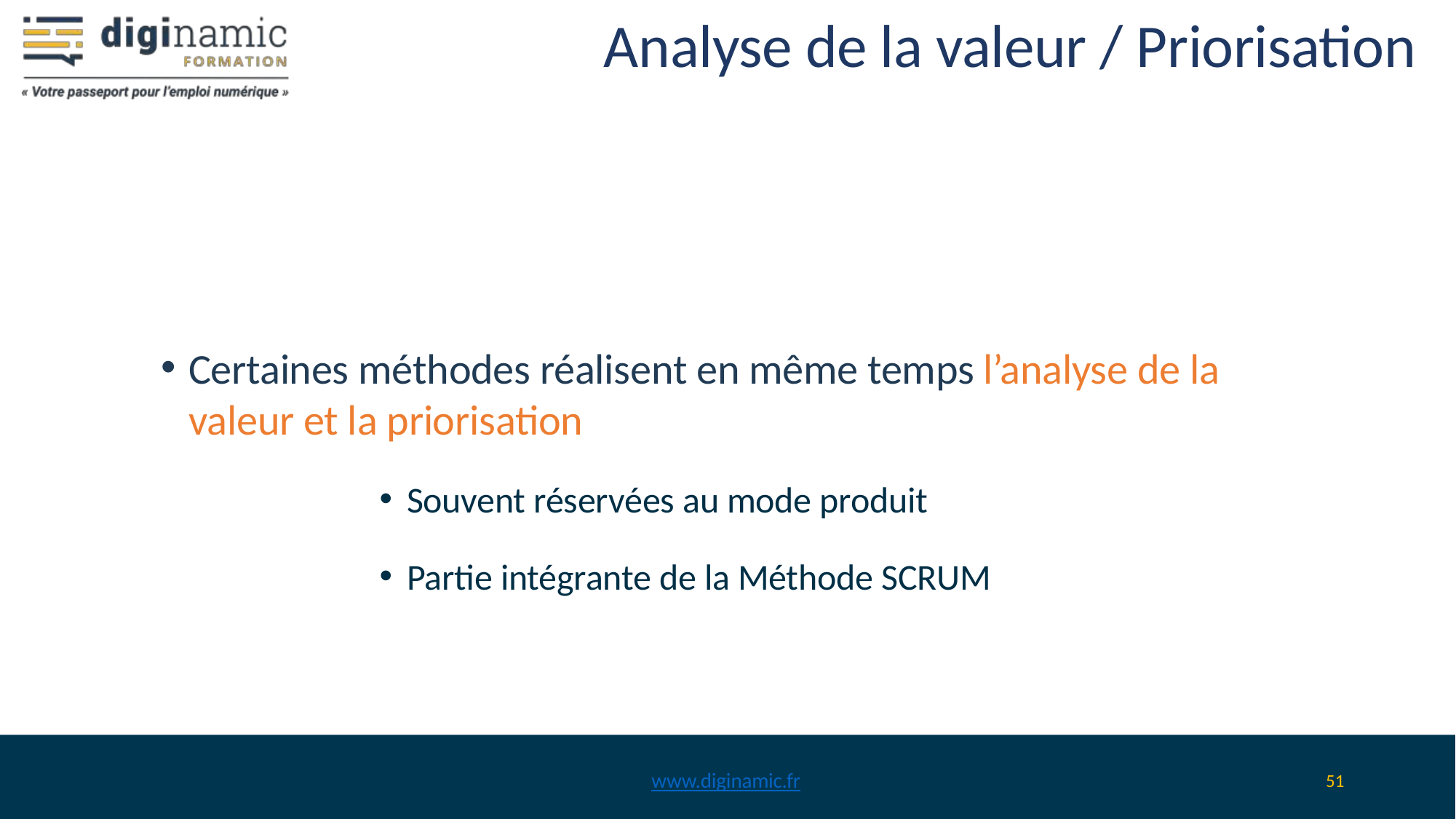

# Analyse de la valeur / Priorisation
Certaines méthodes réalisent en même temps l’analyse de la valeur et la priorisation
Souvent réservées au mode produit
Partie intégrante de la Méthode SCRUM
www.diginamic.fr
51